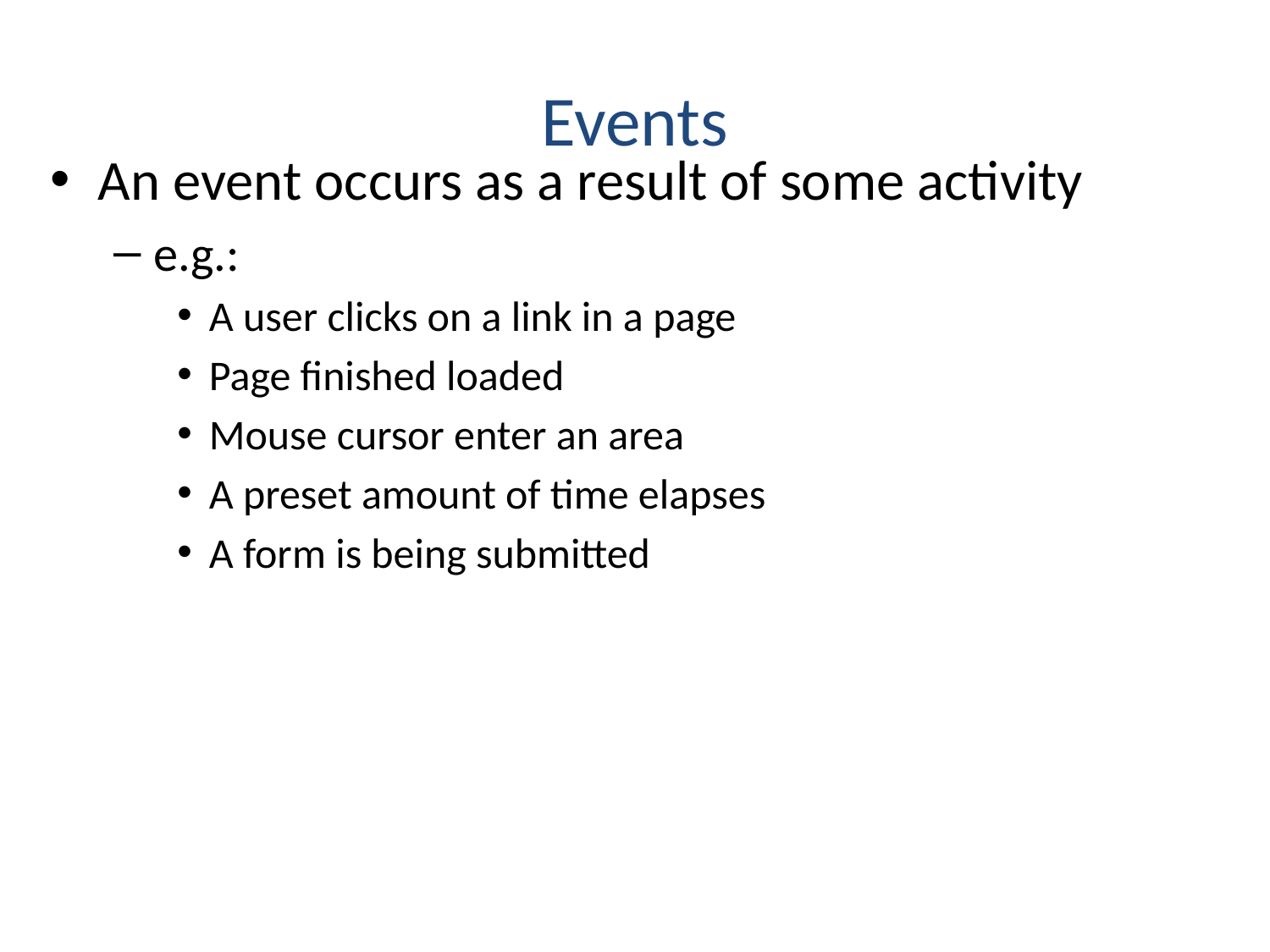

# Events
An event occurs as a result of some activity
e.g.:
A user clicks on a link in a page
Page finished loaded
Mouse cursor enter an area
A preset amount of time elapses
A form is being submitted